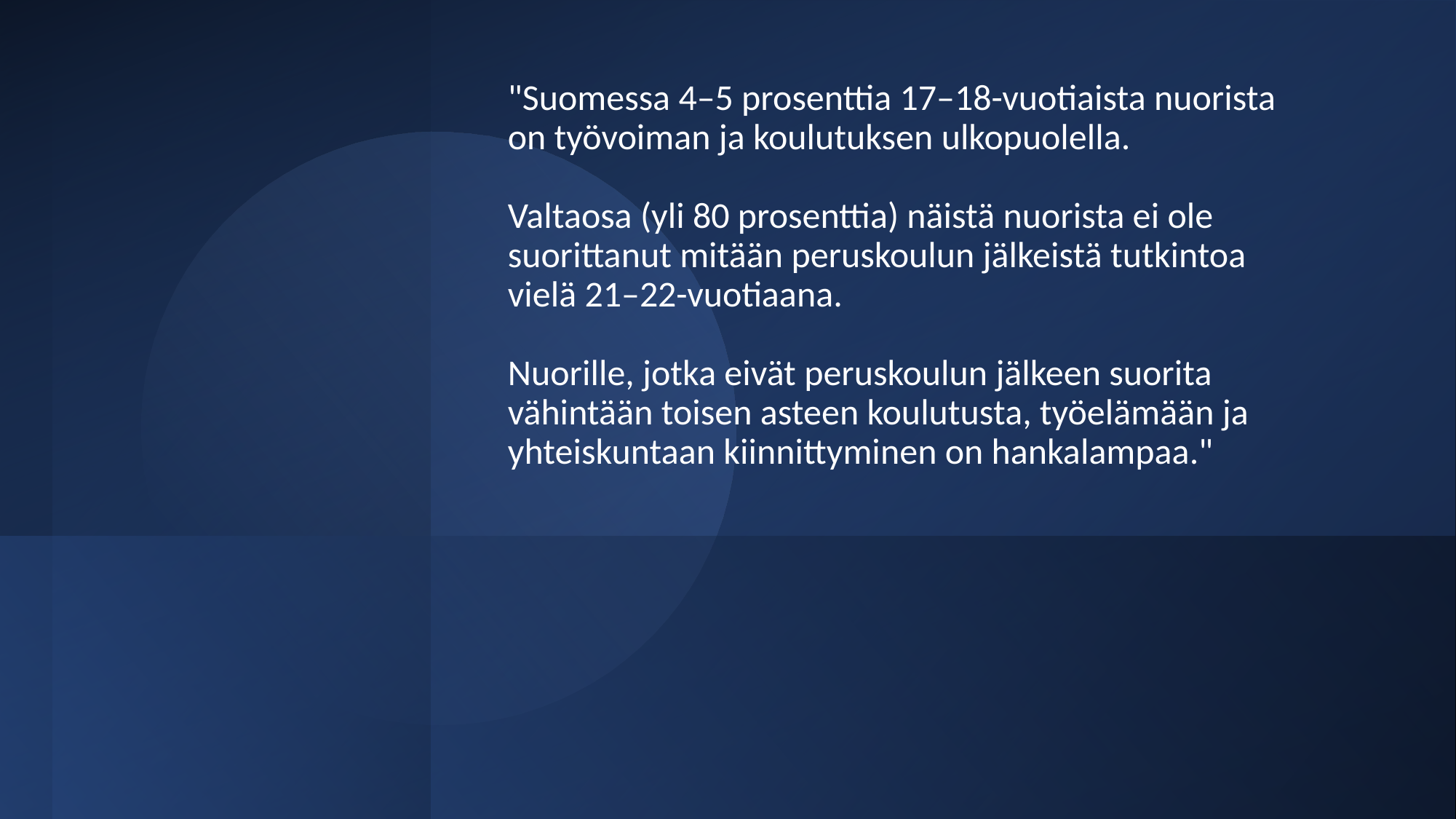

# "Suomessa 4–5 prosenttia 17–18-vuotiaista nuorista on työvoiman ja koulutuksen ulkopuolella. Valtaosa (yli 80 prosenttia) näistä nuorista ei ole suorittanut mitään peruskoulun jälkeistä tutkintoa vielä 21–22-vuotiaana. Nuorille, jotka eivät peruskoulun jälkeen suorita vähintään toisen asteen koulutusta, työelämään ja yhteiskuntaan kiinnittyminen on hankalampaa."